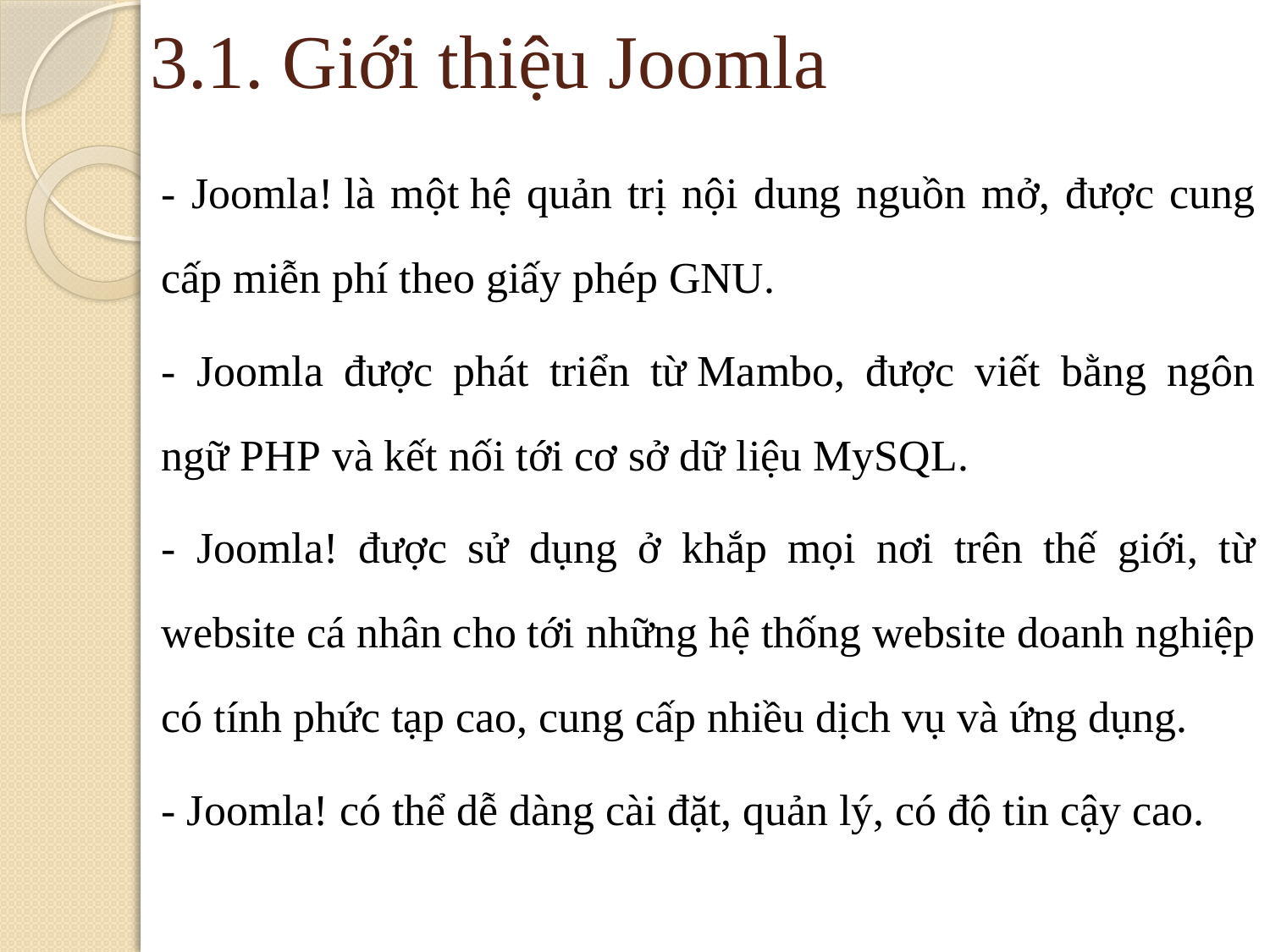

# 3.1. Giới thiệu Joomla
- Joomla! là một hệ quản trị nội dung nguồn mở, được cung cấp miễn phí theo giấy phép GNU.
- Joomla được phát triển từ Mambo, được viết bằng ngôn ngữ PHP và kết nối tới cơ sở dữ liệu MySQL.
- Joomla! được sử dụng ở khắp mọi nơi trên thế giới, từ website cá nhân cho tới những hệ thống website doanh nghiệp có tính phức tạp cao, cung cấp nhiều dịch vụ và ứng dụng.
- Joomla! có thể dễ dàng cài đặt, quản lý, có độ tin cậy cao.